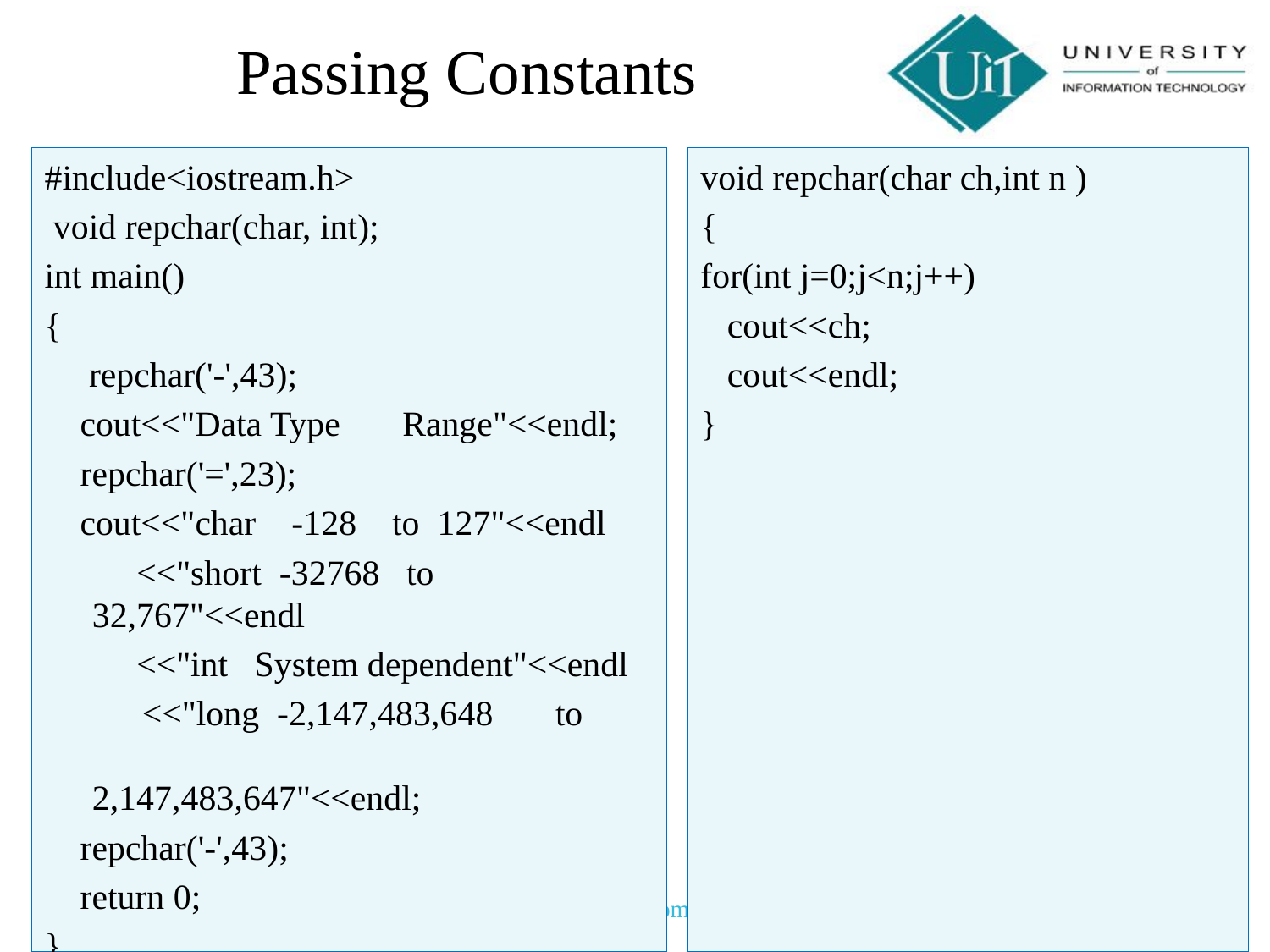

# Passing Constants
#include<iostream.h>
 void repchar(char, int);
int main()
{
     repchar('-',43);
    cout<<"Data Type       Range"<<endl;
    repchar('=',23);
    cout<<"char    -128    to  127"<<endl
	     <<"short  -32768   to 32,767"<<endl
	     <<"int   System dependent"<<endl
           <<"long  -2,147,483,648       to     		2,147,483,647"<<endl;
    repchar('-',43);
    return 0;
}
void repchar(char ch,int n )
{
for(int j=0;j<n;j++)
   cout<<ch;
   cout<<endl;
}
*******Faculty of Computer Science*******